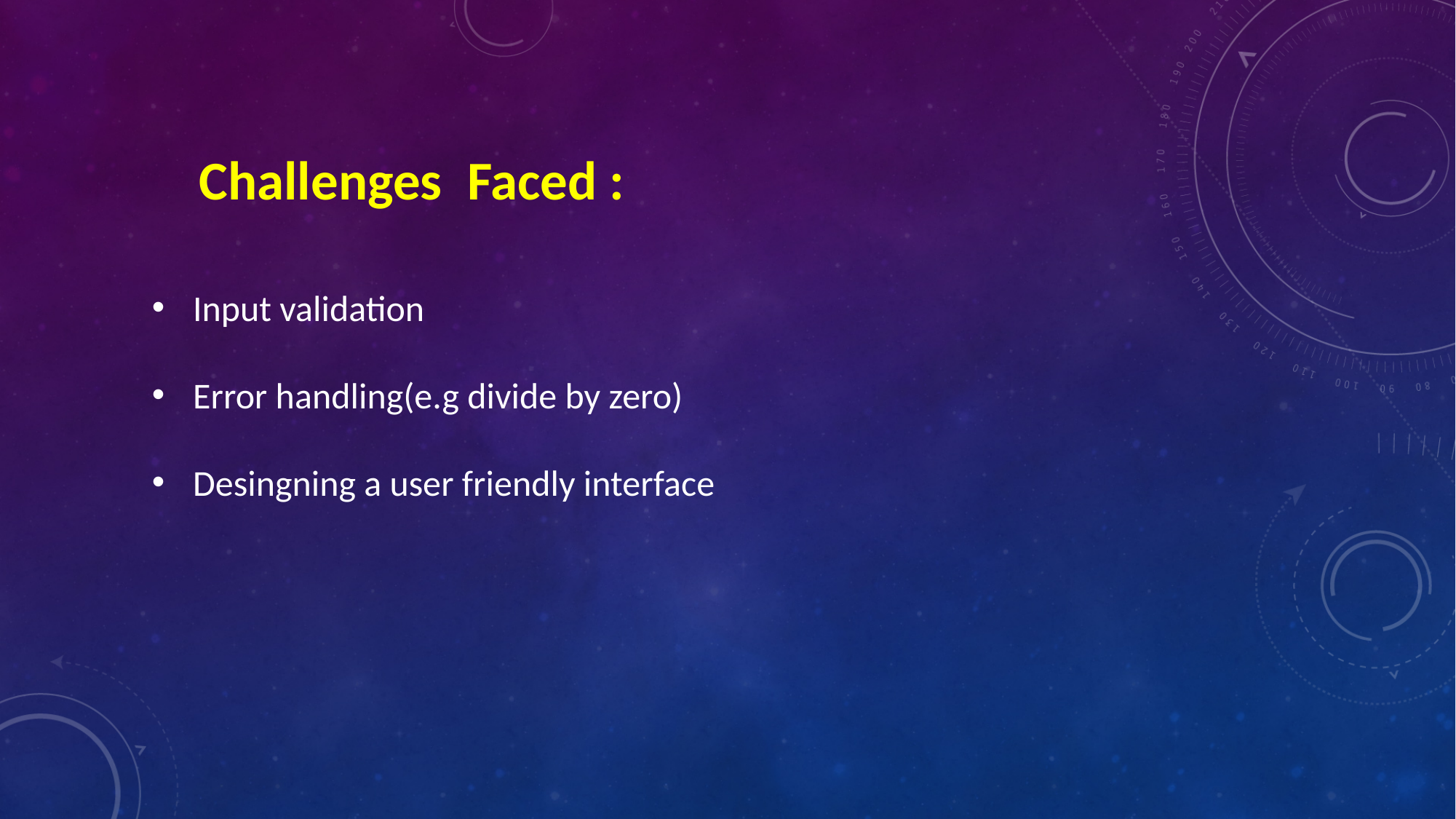

Challenges  Faced :
Input validation

Error handling(e.g divide by zero)

Desingning a user friendly interface